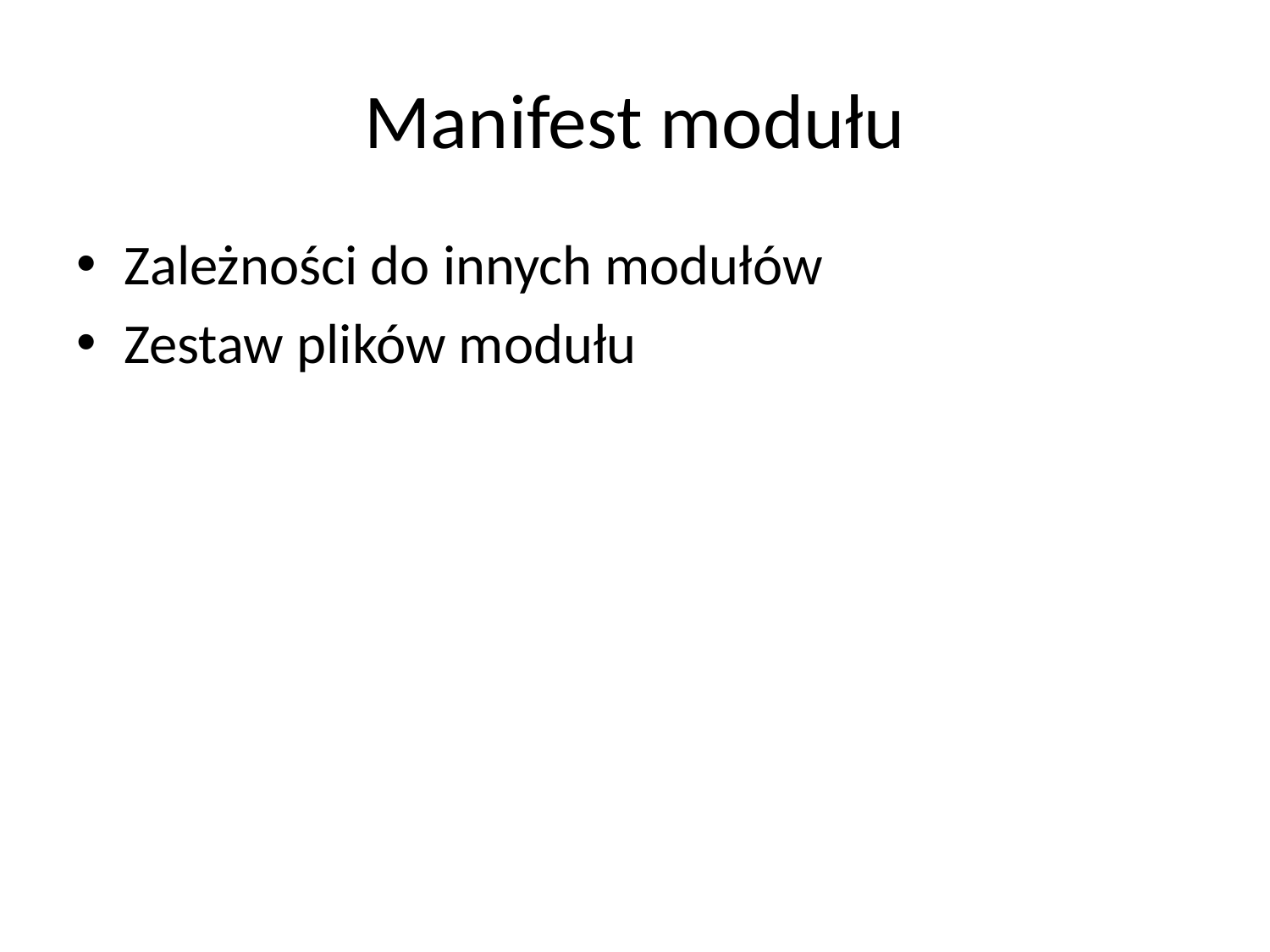

# Manifest modułu
Zależności do innych modułów
Zestaw plików modułu